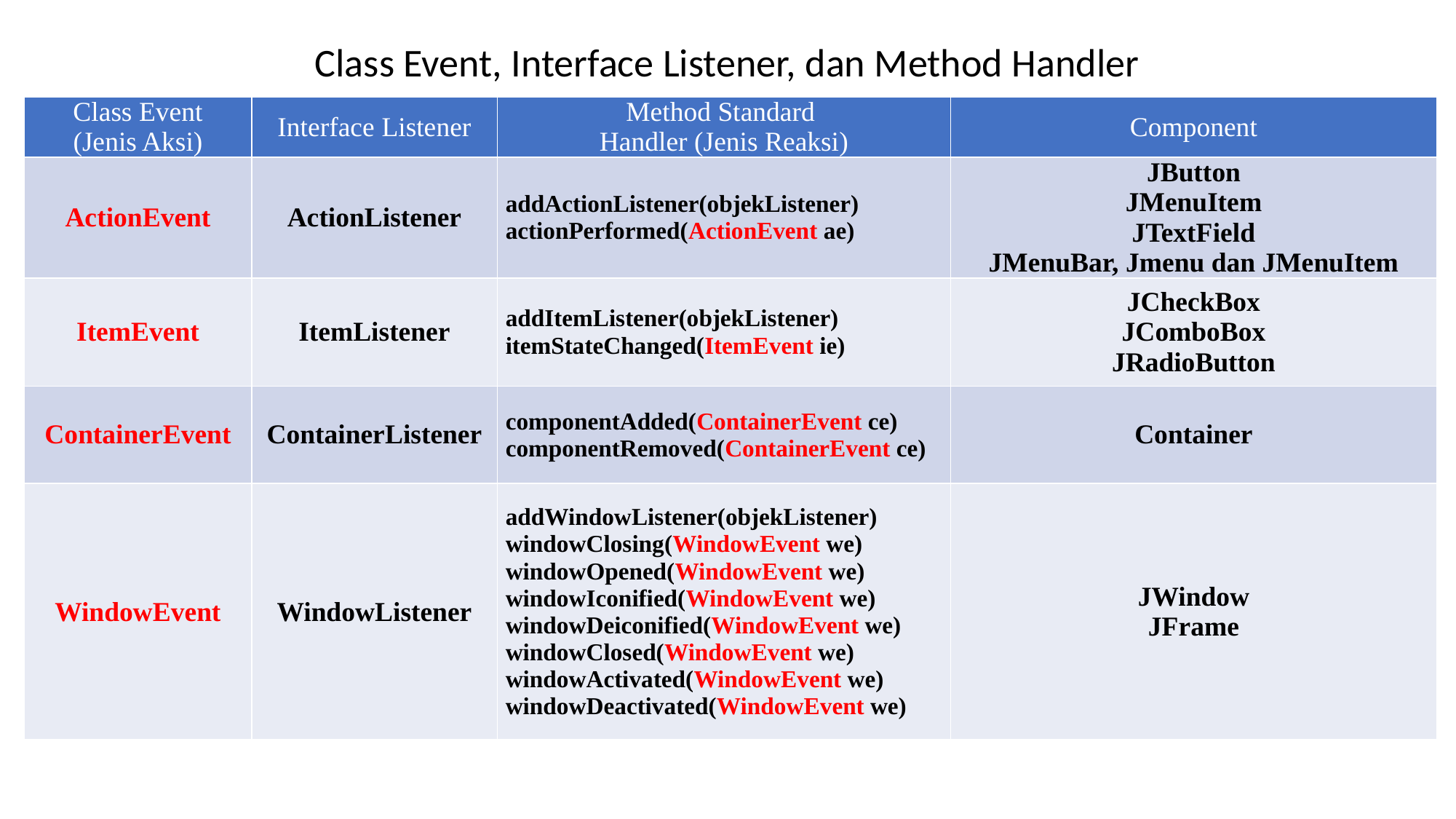

# Class Event, Interface Listener, dan Method Handler
| Class Event (Jenis Aksi) | Interface Listener | Method Standard Handler (Jenis Reaksi) | Component |
| --- | --- | --- | --- |
| ActionEvent | ActionListener | addActionListener(objekListener) actionPerformed(ActionEvent ae) | JButton JMenuItem JTextField JMenuBar, Jmenu dan JMenuItem |
| ItemEvent | ItemListener | addItemListener(objekListener) itemStateChanged(ItemEvent ie) | JCheckBox JComboBox JRadioButton |
| ContainerEvent | ContainerListener | componentAdded(ContainerEvent ce) componentRemoved(ContainerEvent ce) | Container |
| WindowEvent | WindowListener | addWindowListener(objekListener) windowClosing(WindowEvent we) windowOpened(WindowEvent we) windowIconified(WindowEvent we) windowDeiconified(WindowEvent we) windowClosed(WindowEvent we) windowActivated(WindowEvent we) windowDeactivated(WindowEvent we) | JWindow JFrame |